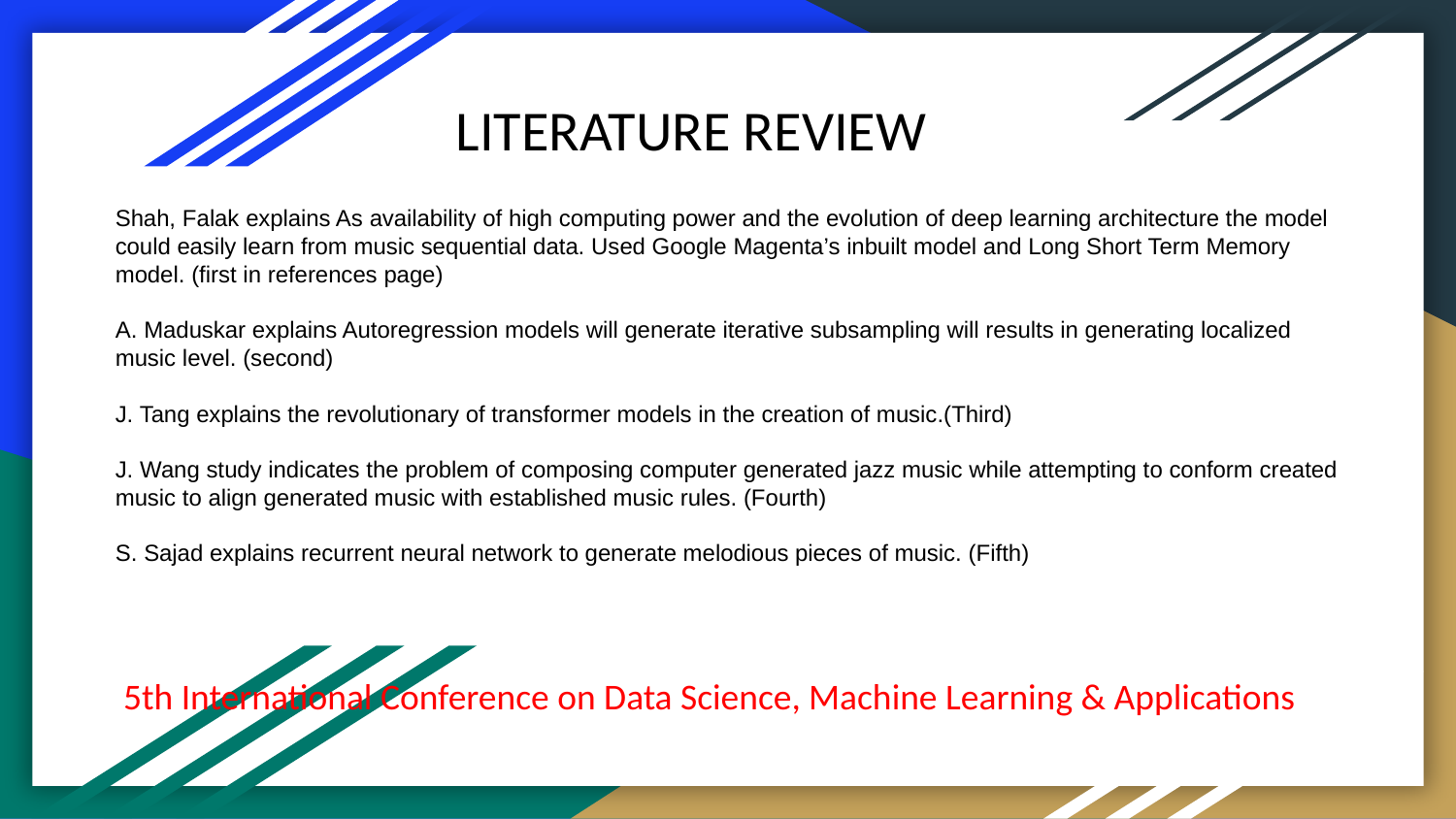

LITERATURE REVIEW
# Shah, Falak explains As availability of high computing power and the evolution of deep learning architecture the model could easily learn from music sequential data. Used Google Magenta’s inbuilt model and Long Short Term Memory model. (first in references page) A. Maduskar explains Autoregression models will generate iterative subsampling will results in generating localized music level. (second) J. Tang explains the revolutionary of transformer models in the creation of music.(Third) J. Wang study indicates the problem of composing computer generated jazz music while attempting to conform created music to align generated music with established music rules. (Fourth) S. Sajad explains recurrent neural network to generate melodious pieces of music. (Fifth)
5th International Conference on Data Science, Machine Learning & Applications